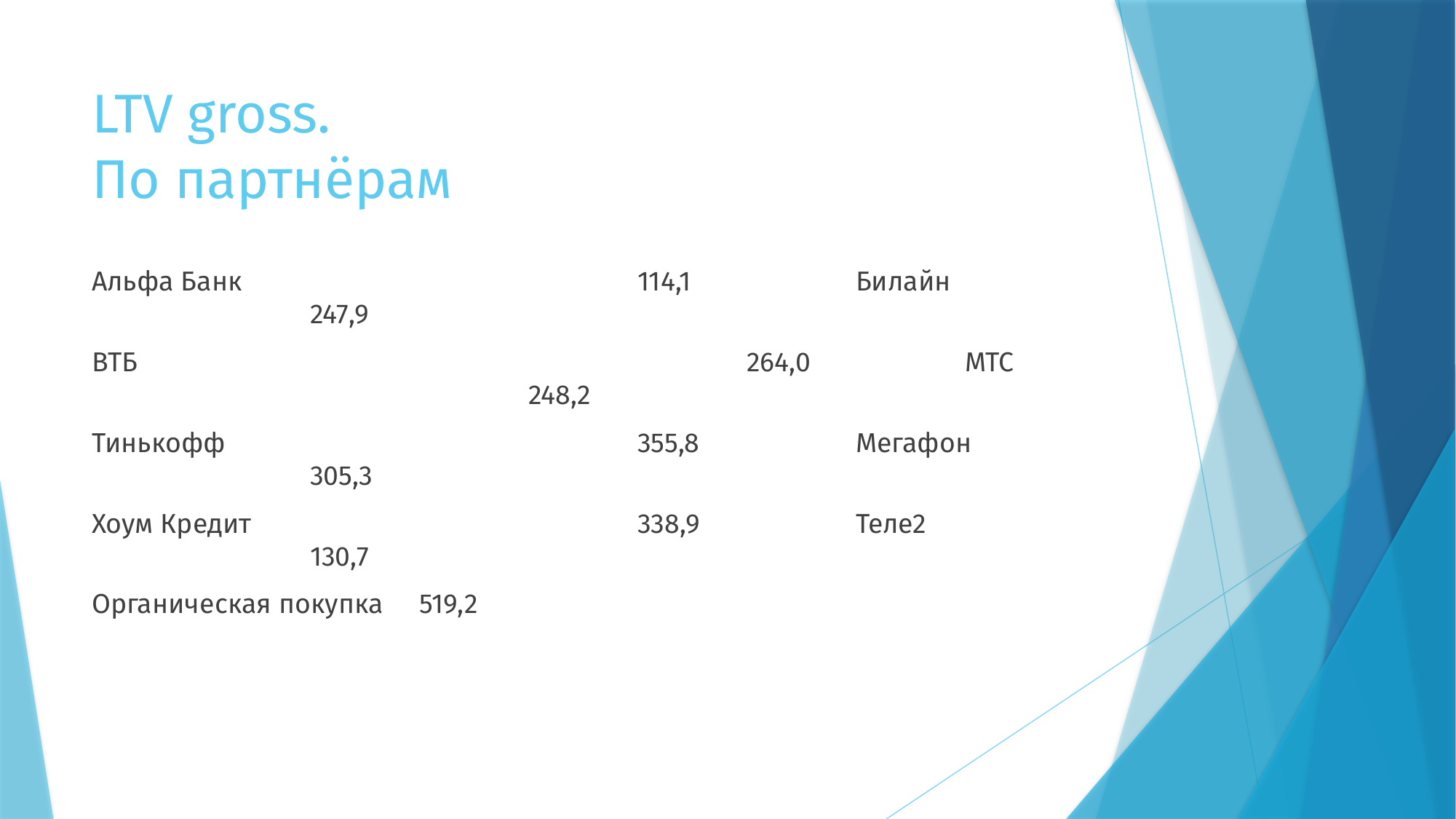

# LTV gross. По партнёрам
Альфа Банк				114,1		Билайн				247,9
ВТБ						264,0		МТС					248,2
Тинькофф				355,8		Мегафон			305,3
Хоум Кредит				338,9		Теле2				130,7
Органическая покупка	519,2